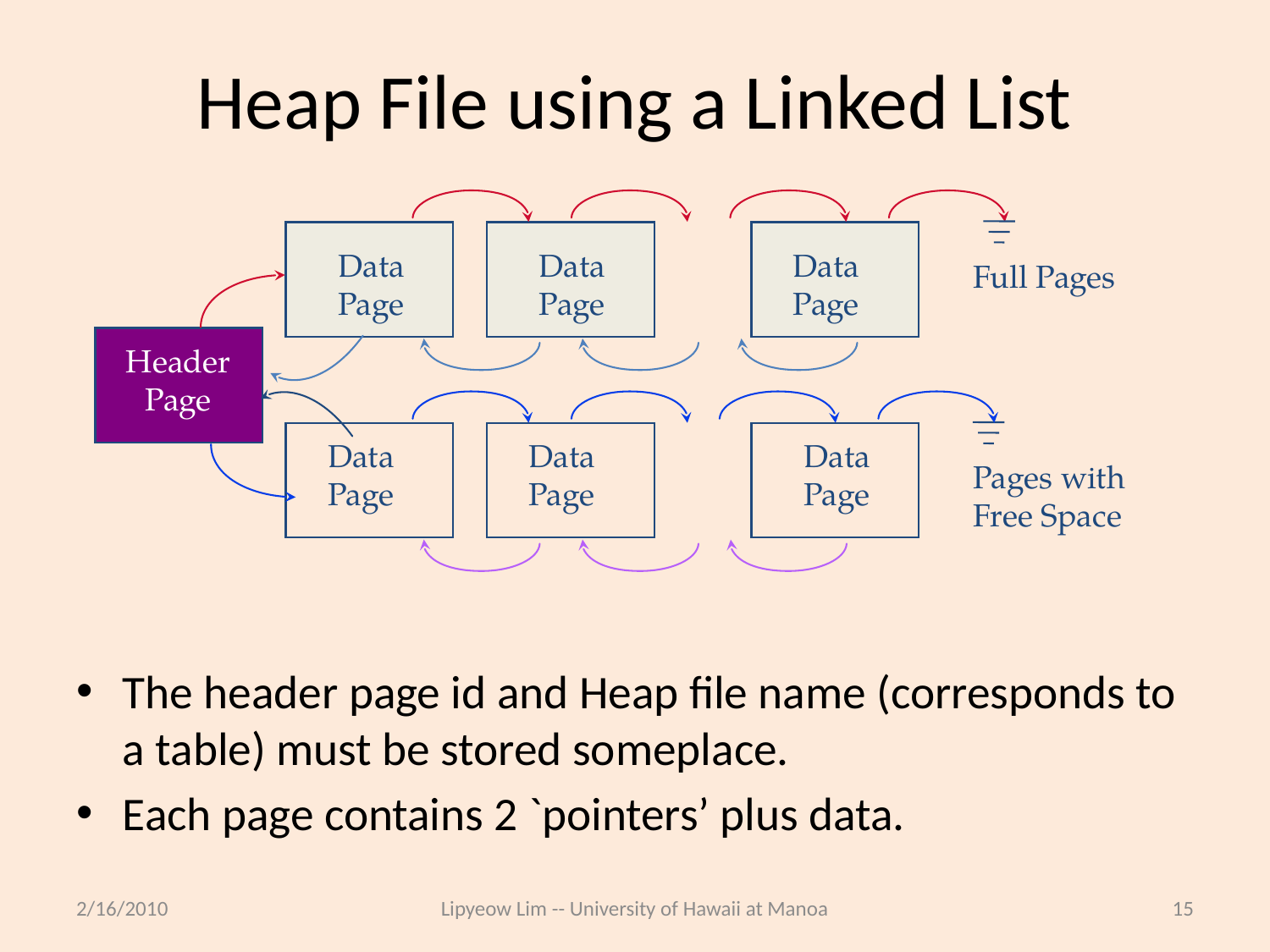

# Heap File using a Linked List

Data
Page
Data
Page
Data
Page
Full Pages

Header
Page

Data
Page
Data
Page
Data
Page

Pages with
Free Space

The header page id and Heap file name (corresponds to a table) must be stored someplace.
Each page contains 2 `pointers’ plus data.

2/16/2010
Lipyeow Lim -- University of Hawaii at Manoa
15